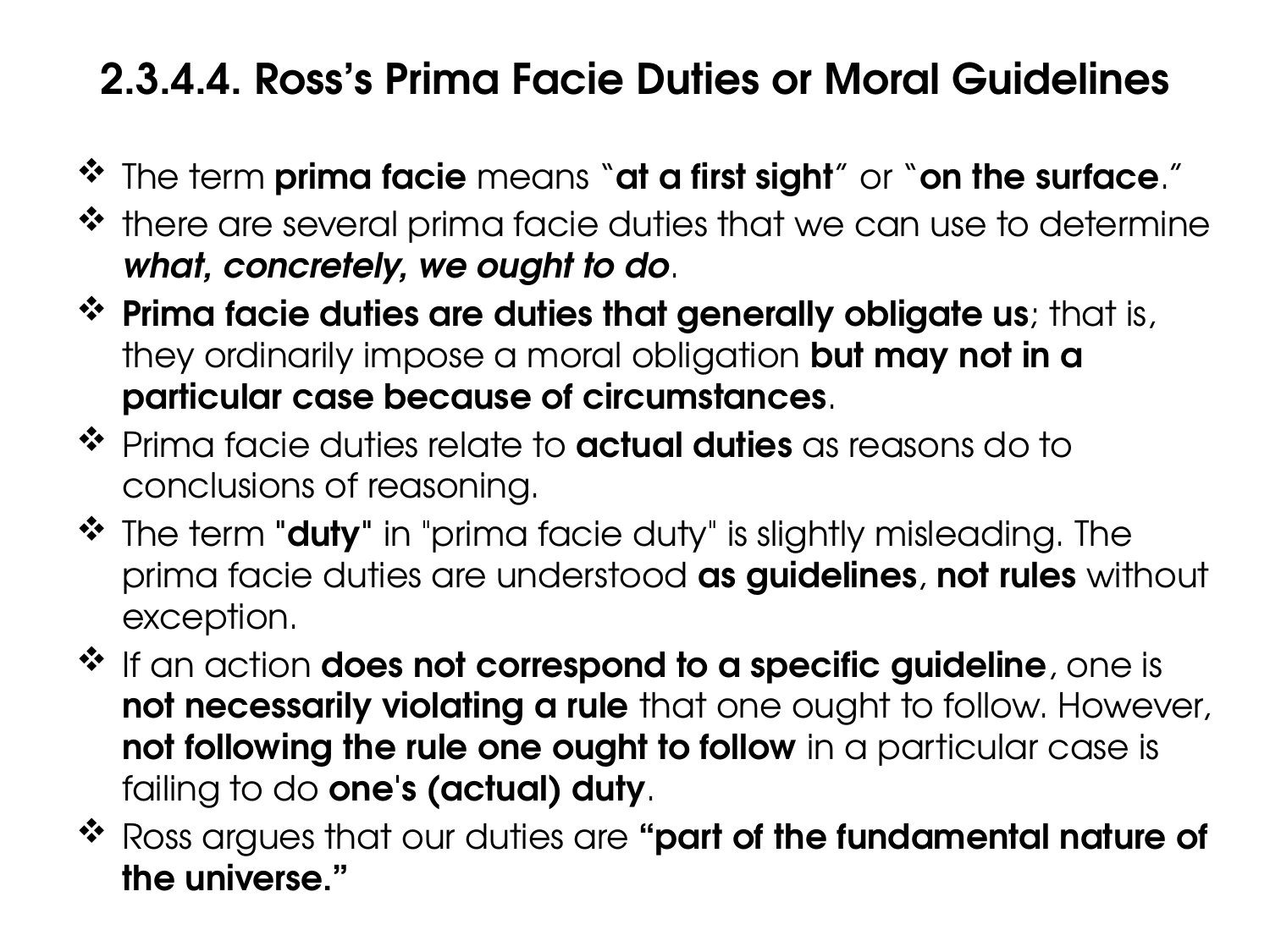

# 2.3.4.4. Ross’s Prima Facie Duties or Moral Guidelines
The term prima facie means “at a first sight” or “on the surface.”
there are several prima facie duties that we can use to determine what, concretely, we ought to do.
Prima facie duties are duties that generally obligate us; that is, they ordinarily impose a moral obligation but may not in a particular case because of circumstances.
Prima facie duties relate to actual duties as reasons do to conclusions of reasoning.
The term "duty" in "prima facie duty" is slightly misleading. The prima facie duties are understood as guidelines, not rules without exception.
If an action does not correspond to a specific guideline, one is not necessarily violating a rule that one ought to follow. However, not following the rule one ought to follow in a particular case is failing to do one's (actual) duty.
Ross argues that our duties are “part of the fundamental nature of the universe.”